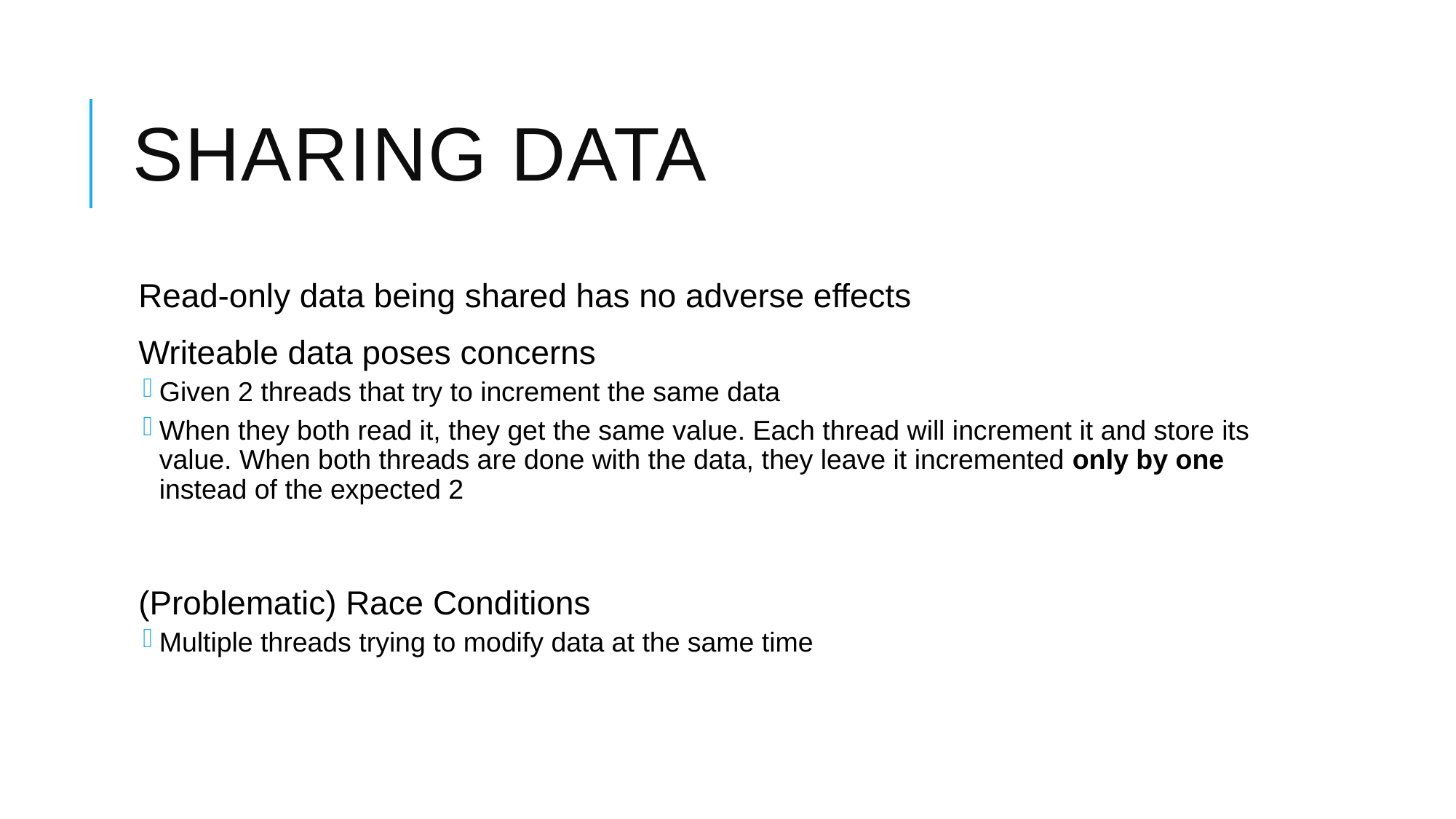

# Sharing Data
Read-only data being shared has no adverse effects
Writeable data poses concerns
Given 2 threads that try to increment the same data
When they both read it, they get the same value. Each thread will increment it and store its value. When both threads are done with the data, they leave it incremented only by one instead of the expected 2

(Problematic) Race Conditions
Multiple threads trying to modify data at the same time